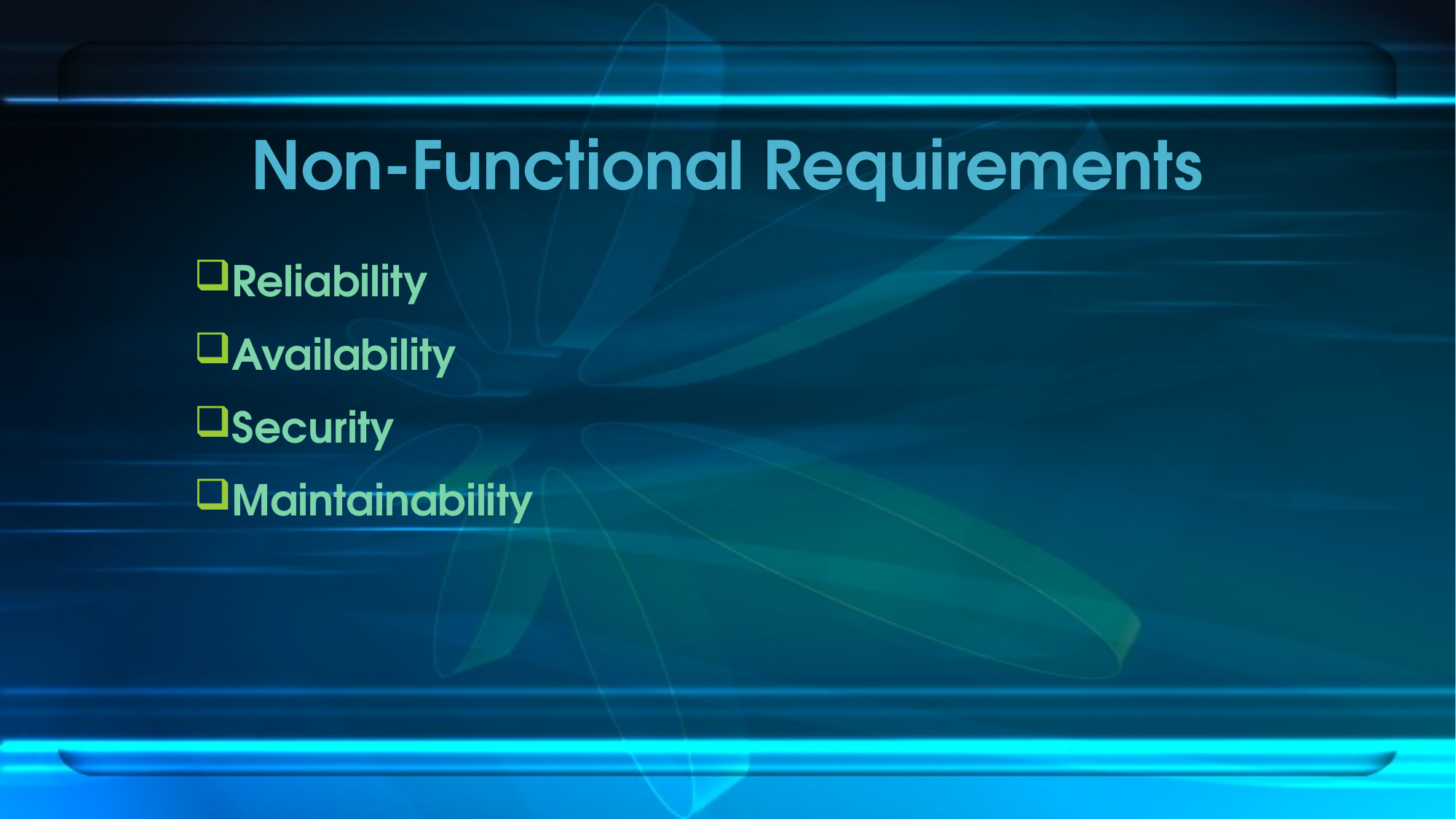

# Non-Functional Requirements
Reliability
Availability
Security
Maintainability